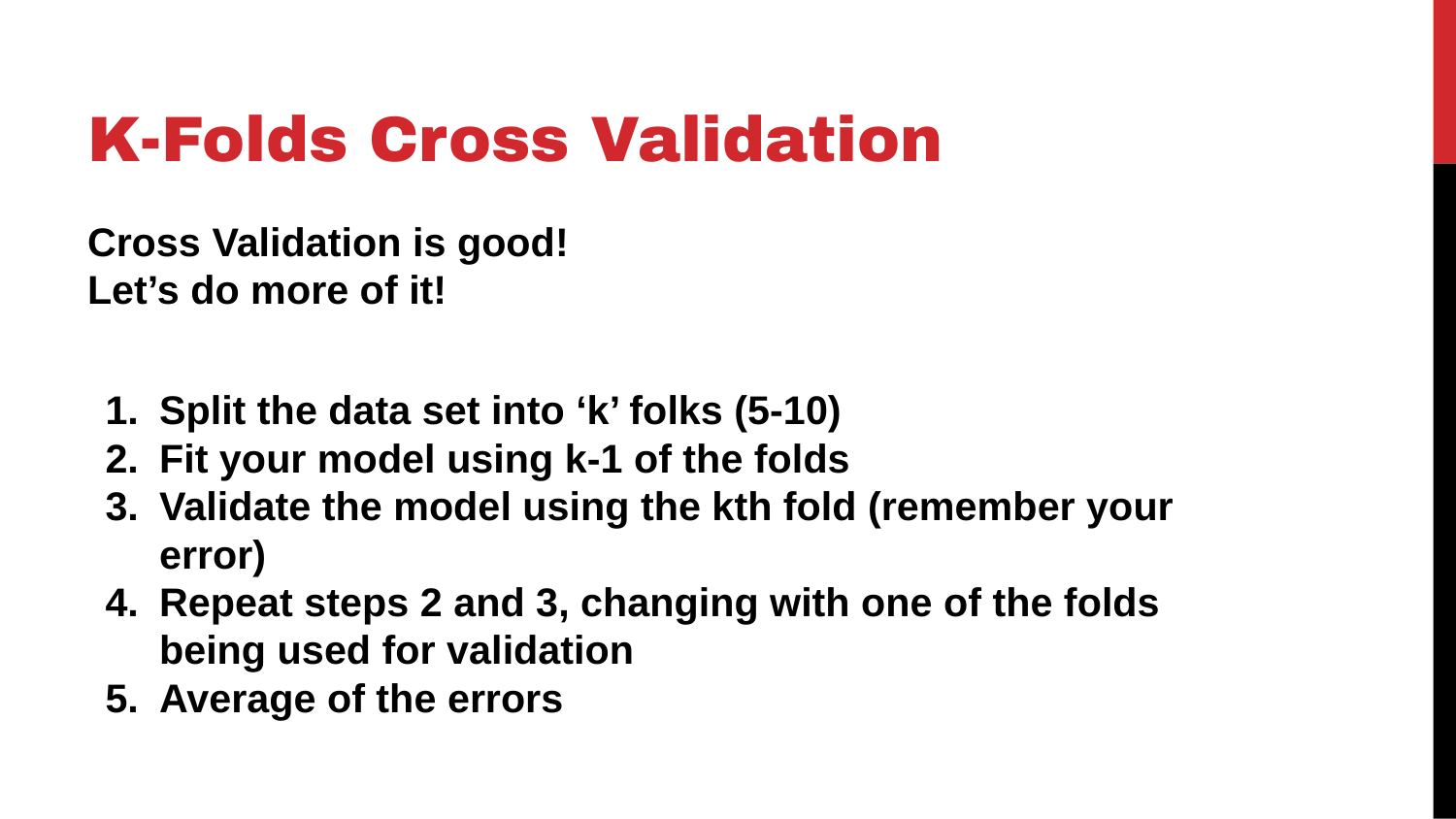

# K-Folds Cross Validation
Cross Validation is good!
Let’s do more of it!

Split the data set into ‘k’ folks (5-10)
Fit your model using k-1 of the folds
Validate the model using the kth fold (remember your error)
Repeat steps 2 and 3, changing with one of the folds being used for validation
Average of the errors